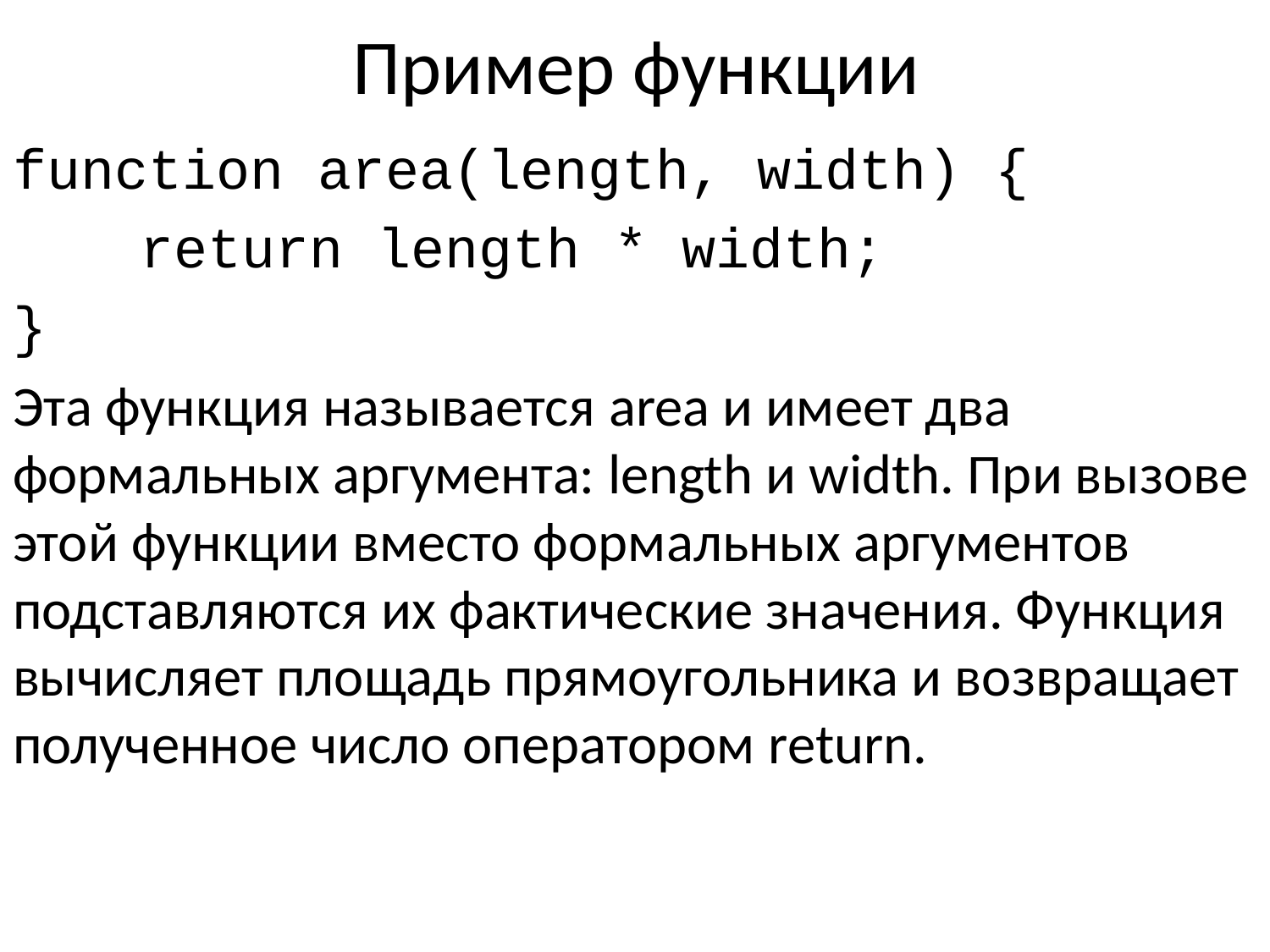

# Пример функции
function area(length, width) {
	return length * width;
}
Эта функция называется area и имеет два формальных аргумента: length и width. При вызове этой функции вместо формальных аргументов подставляются их фактические значения. Функция вычисляет площадь прямоугольника и возвращает полученное число оператором return.